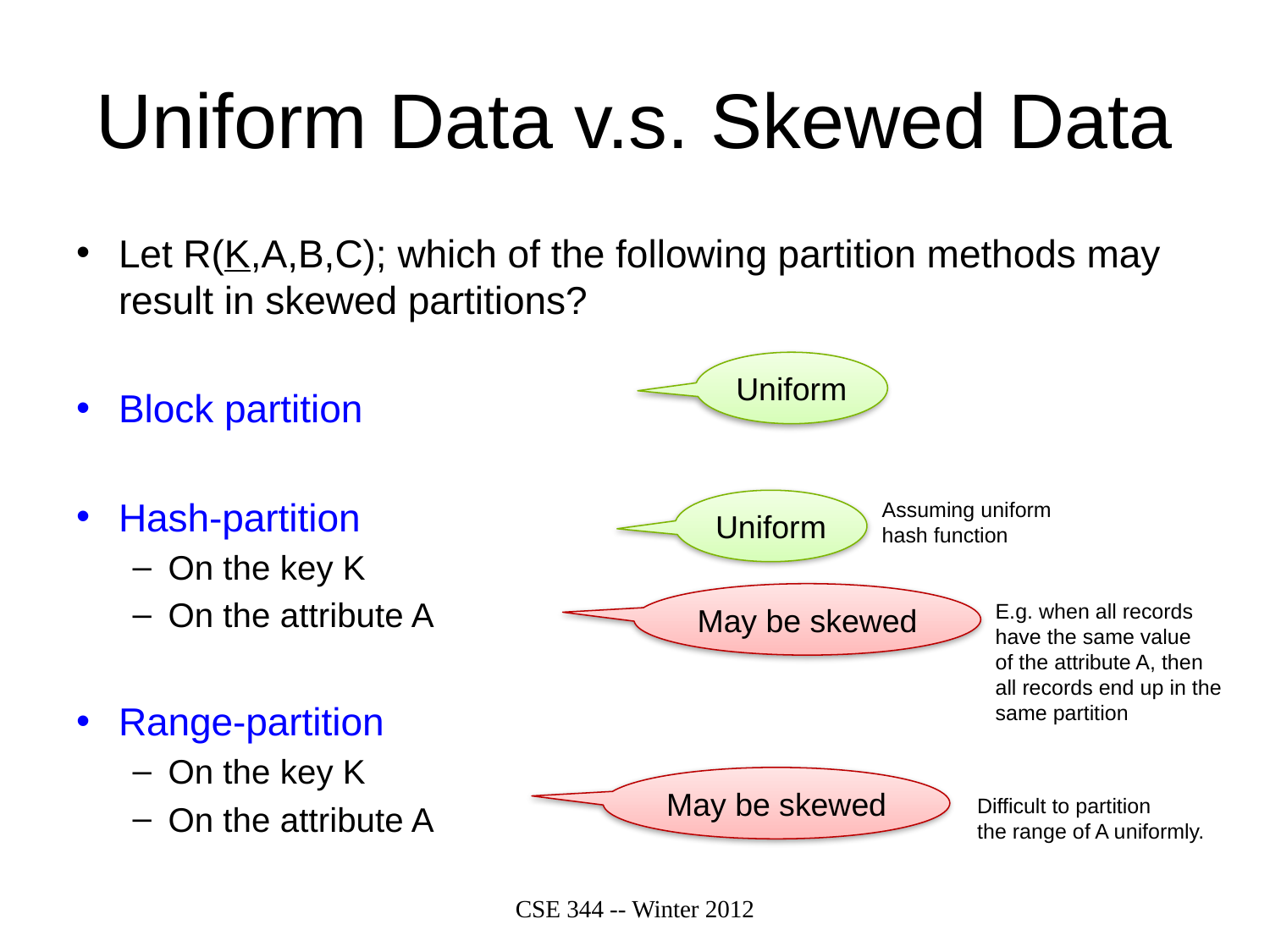

# Uniform Data v.s. Skewed Data
Let R(K,A,B,C); which of the following partition methods may result in skewed partitions?

Block partition

Hash-partition
On the key K
On the attribute A

Range-partition
On the key K
On the attribute A
Uniform
Uniform
Assuming uniform
hash function
May be skewed
E.g. when all records
have the same value
of the attribute A, then
all records end up in the
same partition
May be skewed
Difficult to partition
the range of A uniformly.
CSE 344 -- Winter 2012